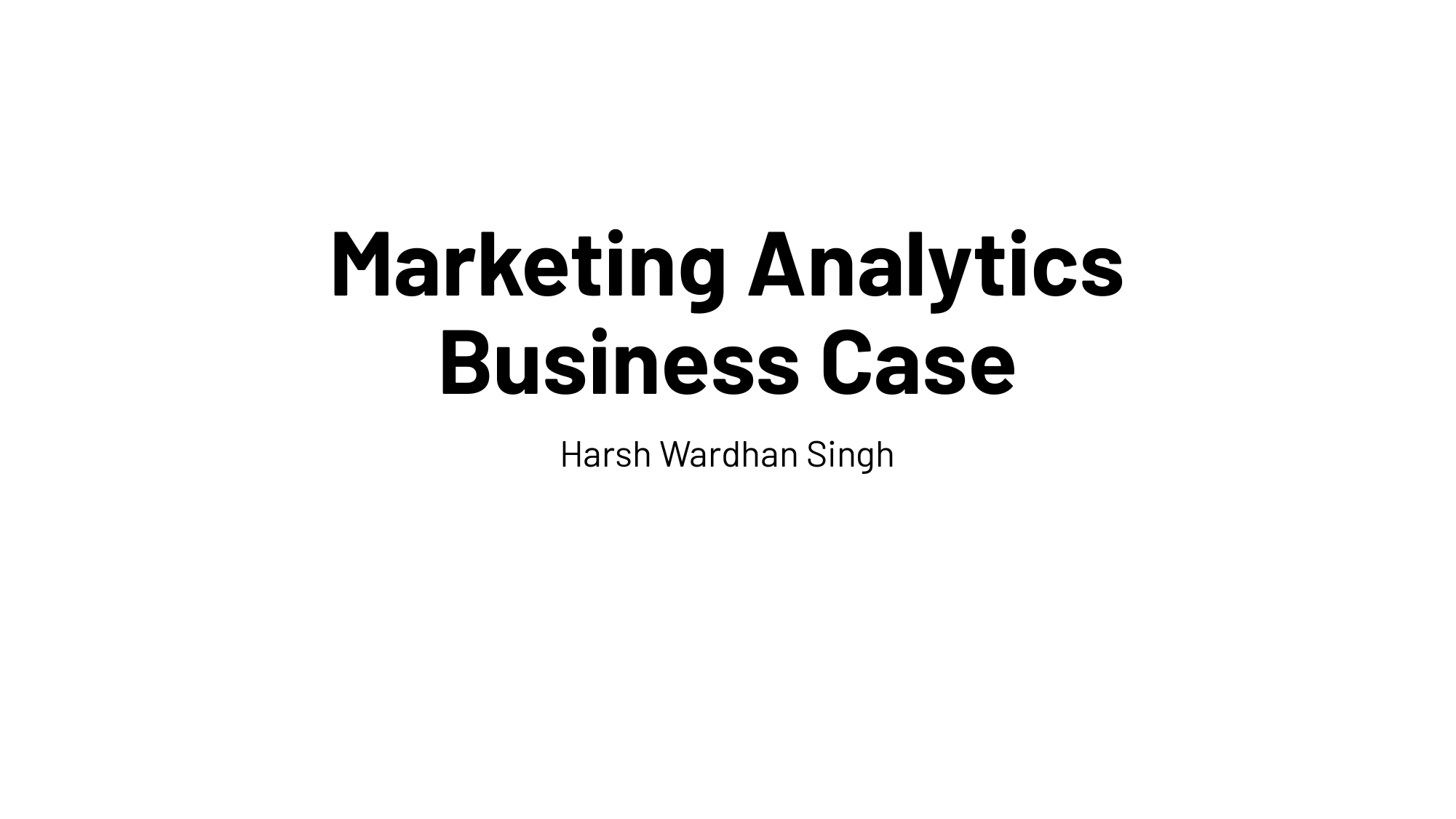

# Marketing Analytics Business Case
Harsh Wardhan Singh